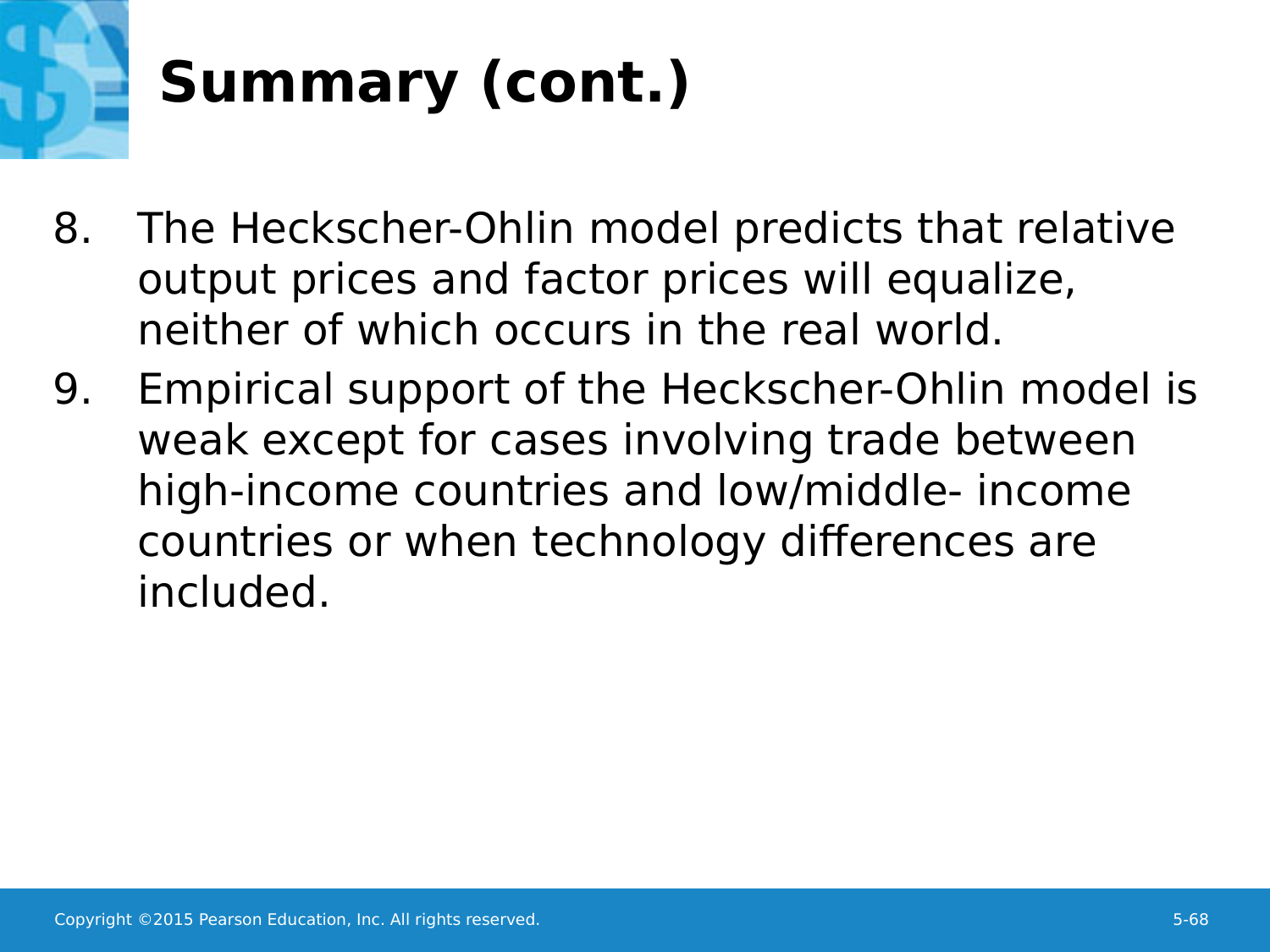

# Summary (cont.)
The Heckscher-Ohlin model predicts that relative output prices and factor prices will equalize, neither of which occurs in the real world.
Empirical support of the Heckscher-Ohlin model is weak except for cases involving trade between high-income countries and low/middle- income countries or when technology differences are included.